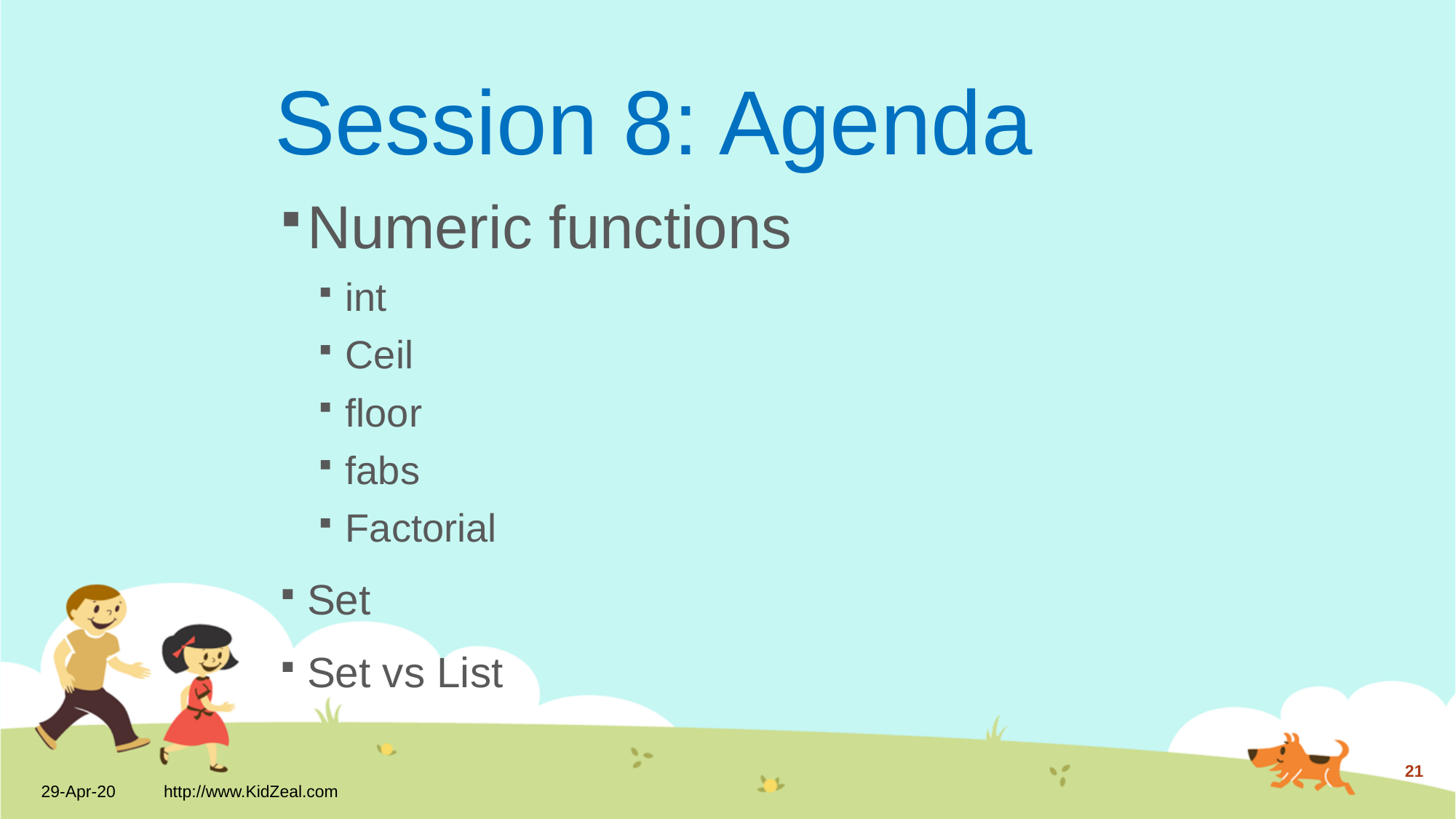

# Session 8: Agenda
Numeric functions
int
Ceil
floor
fabs
Factorial
Set
Set vs List
21
29-Apr-20
http://www.KidZeal.com